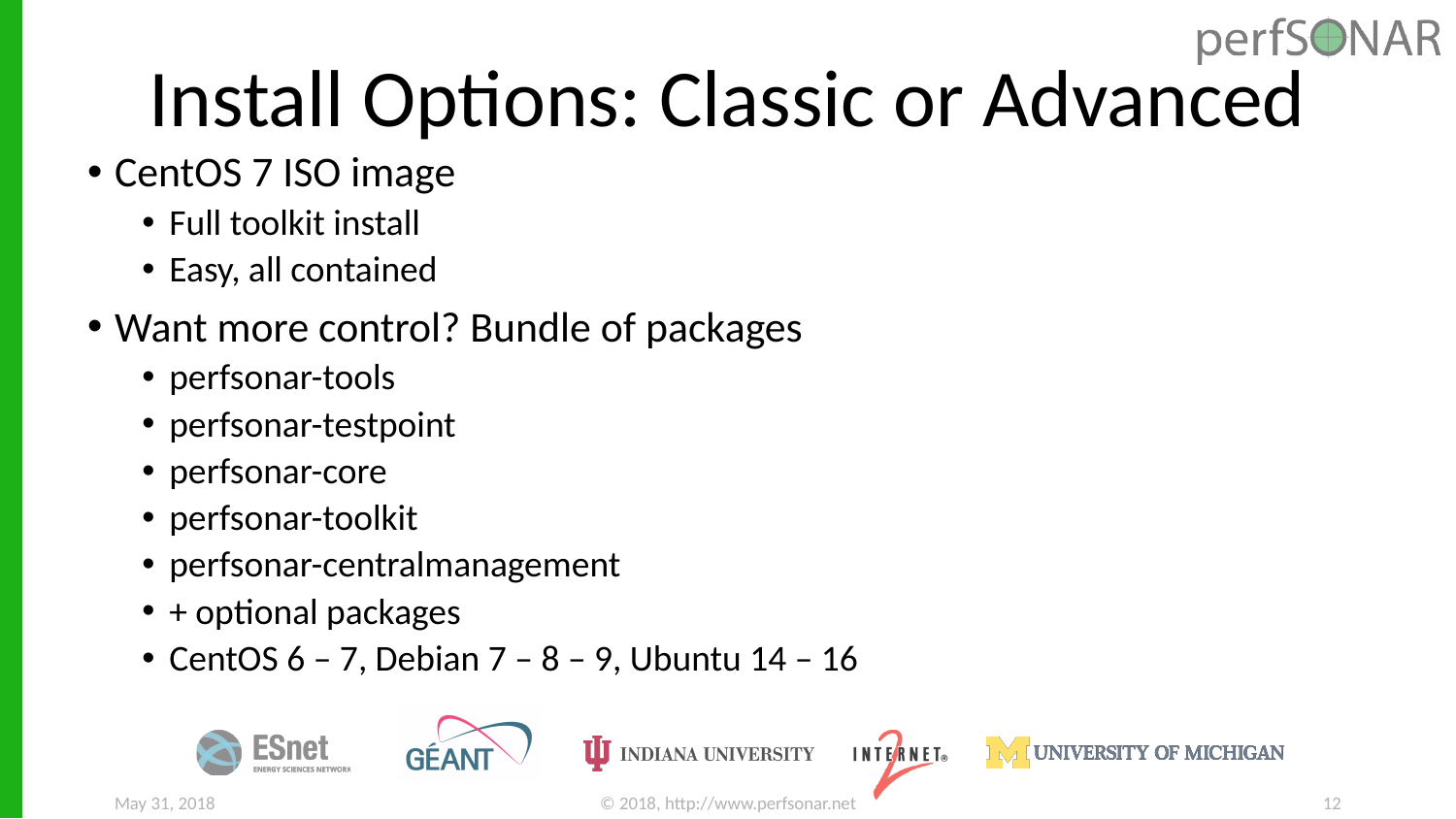

# Install Options: Classic or Advanced
CentOS 7 ISO image
Full toolkit install
Easy, all contained
Want more control? Bundle of packages
perfsonar-tools
perfsonar-testpoint
perfsonar-core
perfsonar-toolkit
perfsonar-centralmanagement
+ optional packages
CentOS 6 – 7, Debian 7 – 8 – 9, Ubuntu 14 – 16
May 31, 2018
© 2018, http://www.perfsonar.net
12